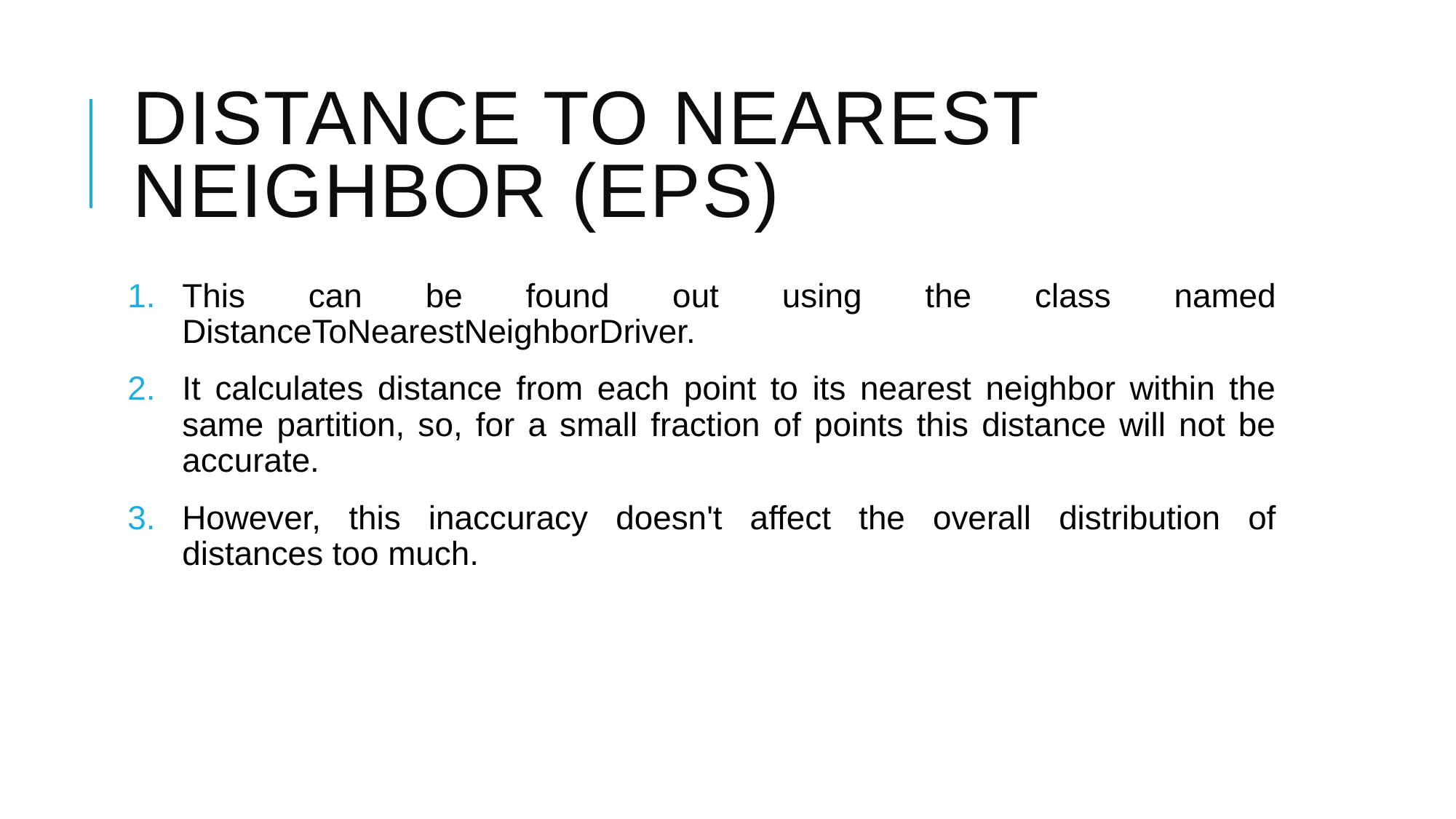

# Distance to nearest neighbor (eps)
This can be found out using the class named DistanceToNearestNeighborDriver.
It calculates distance from each point to its nearest neighbor within the same partition, so, for a small fraction of points this distance will not be accurate.
However, this inaccuracy doesn't affect the overall distribution of distances too much.